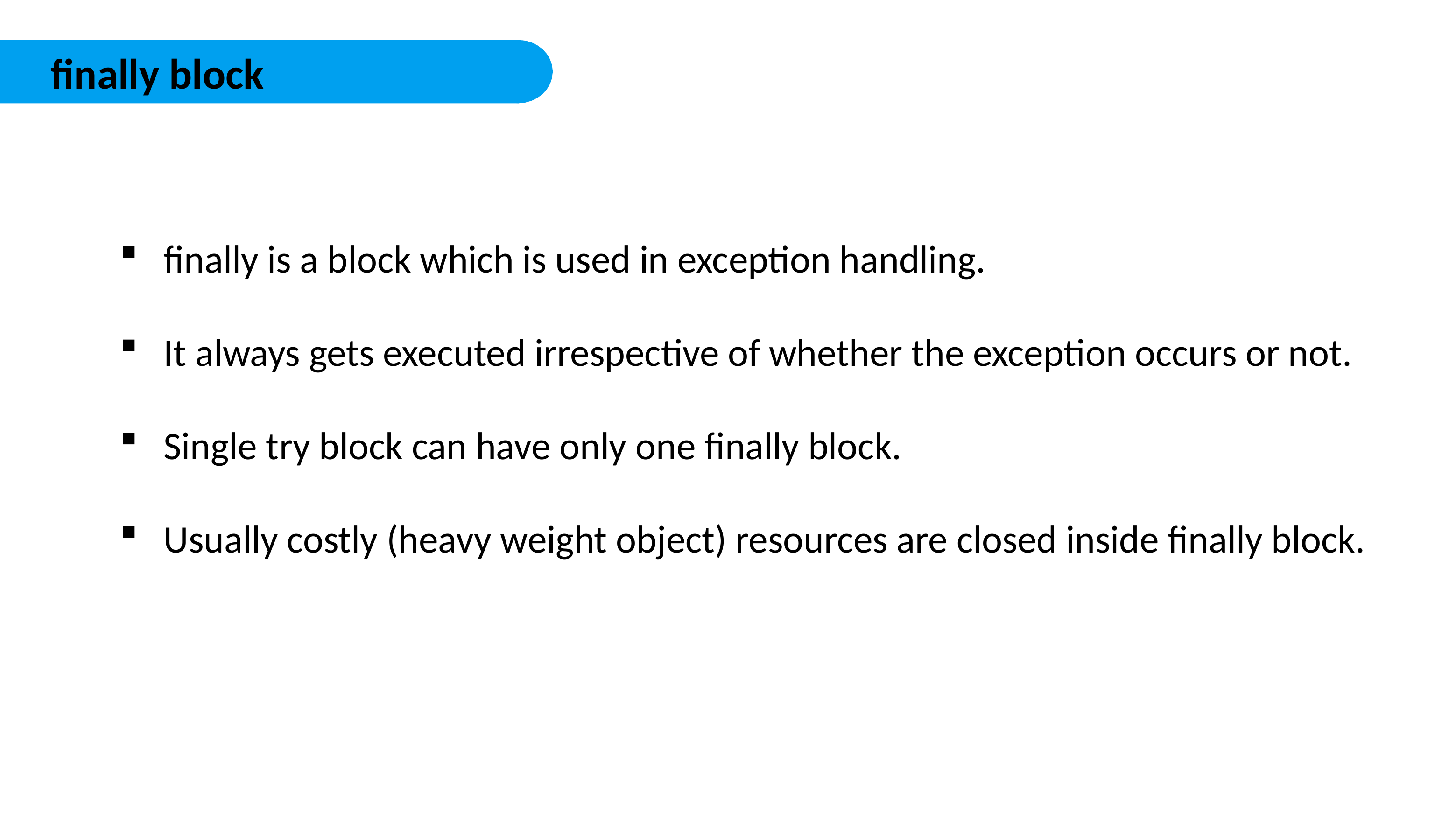

finally block
finally is a block which is used in exception handling.

It always gets executed irrespective of whether the exception occurs or not.

Single try block can have only one finally block.

Usually costly (heavy weight object) resources are closed inside finally block.